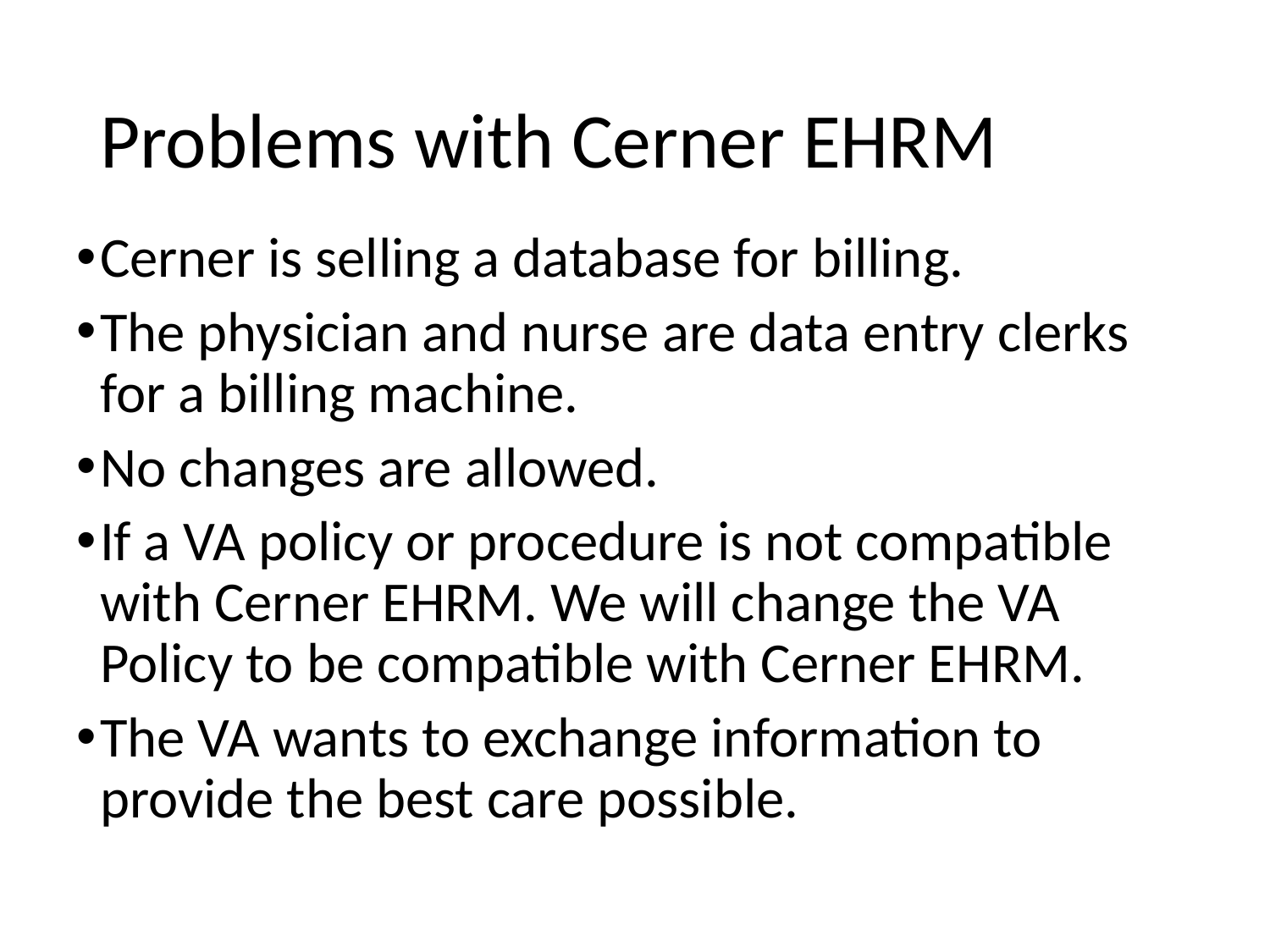

# Problems with Cerner EHRM
Cerner is selling a database for billing.
The physician and nurse are data entry clerks for a billing machine.
No changes are allowed.
If a VA policy or procedure is not compatible with Cerner EHRM. We will change the VA Policy to be compatible with Cerner EHRM.
The VA wants to exchange information to provide the best care possible.